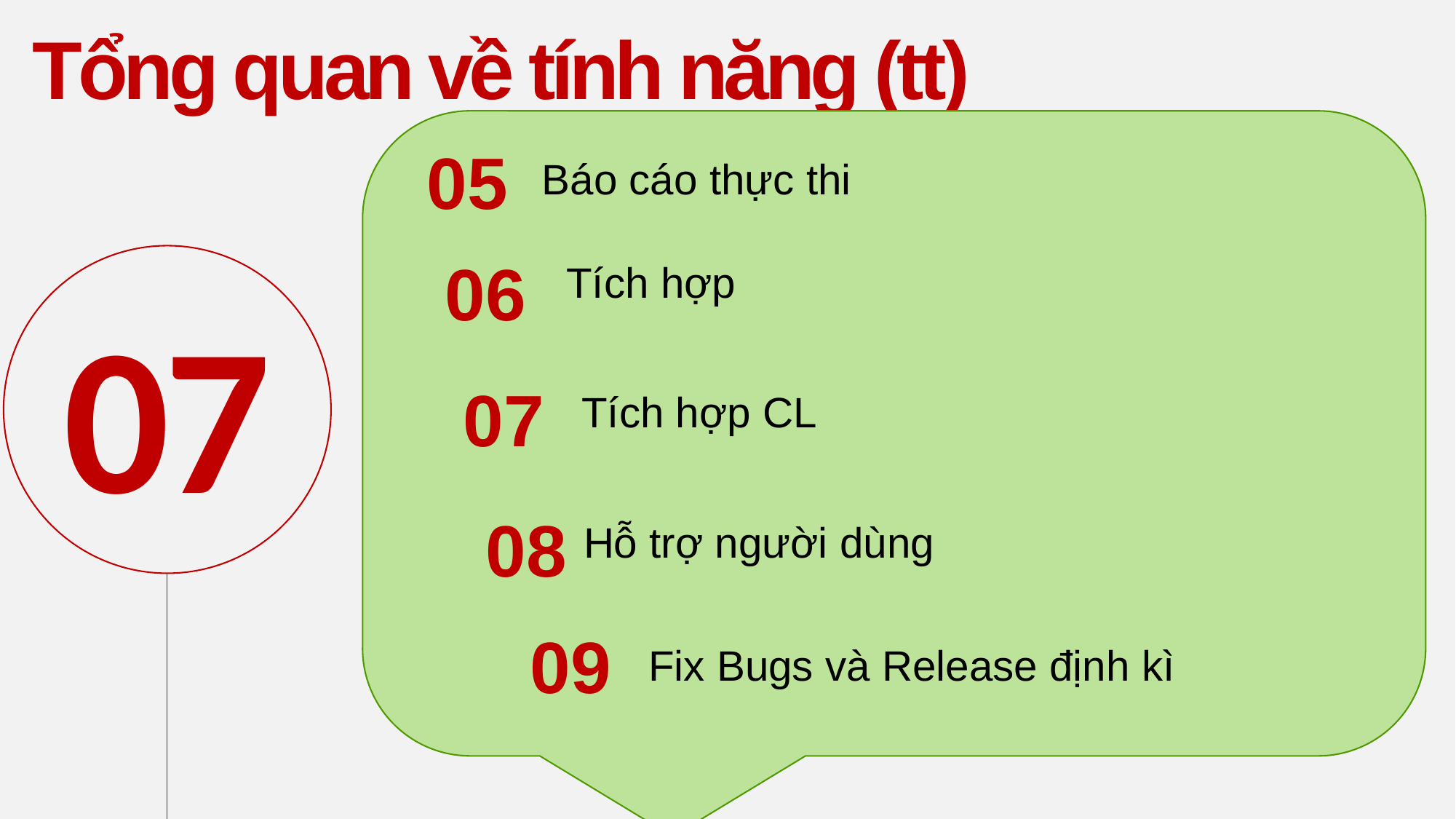

Tổng quan về tính năng (tt)

05
 Báo cáo thực thi

06

Tích hợp
07
07
Tích hợp CL

08
Hỗ trợ người dùng
09
Fix Bugs và Release định kì